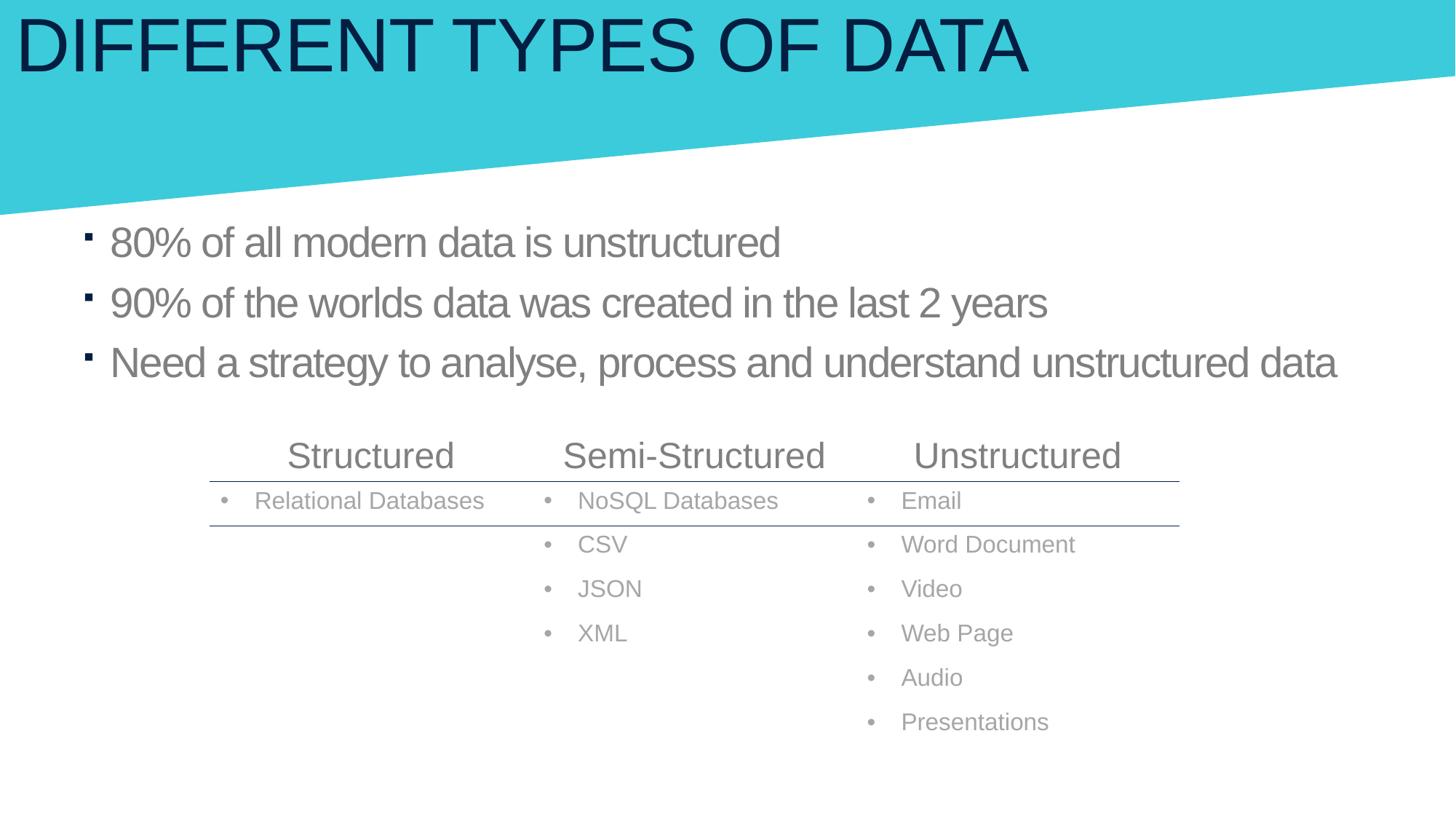

# Different Types of Data
80% of all modern data is unstructured
90% of the worlds data was created in the last 2 years
Need a strategy to analyse, process and understand unstructured data
| Structured | Semi-Structured | Unstructured |
| --- | --- | --- |
| Relational Databases | NoSQL Databases | Email |
|  | CSV | Word Document |
|  | JSON | Video |
|  | XML | Web Page |
|  |  | Audio |
|  |  | Presentations |